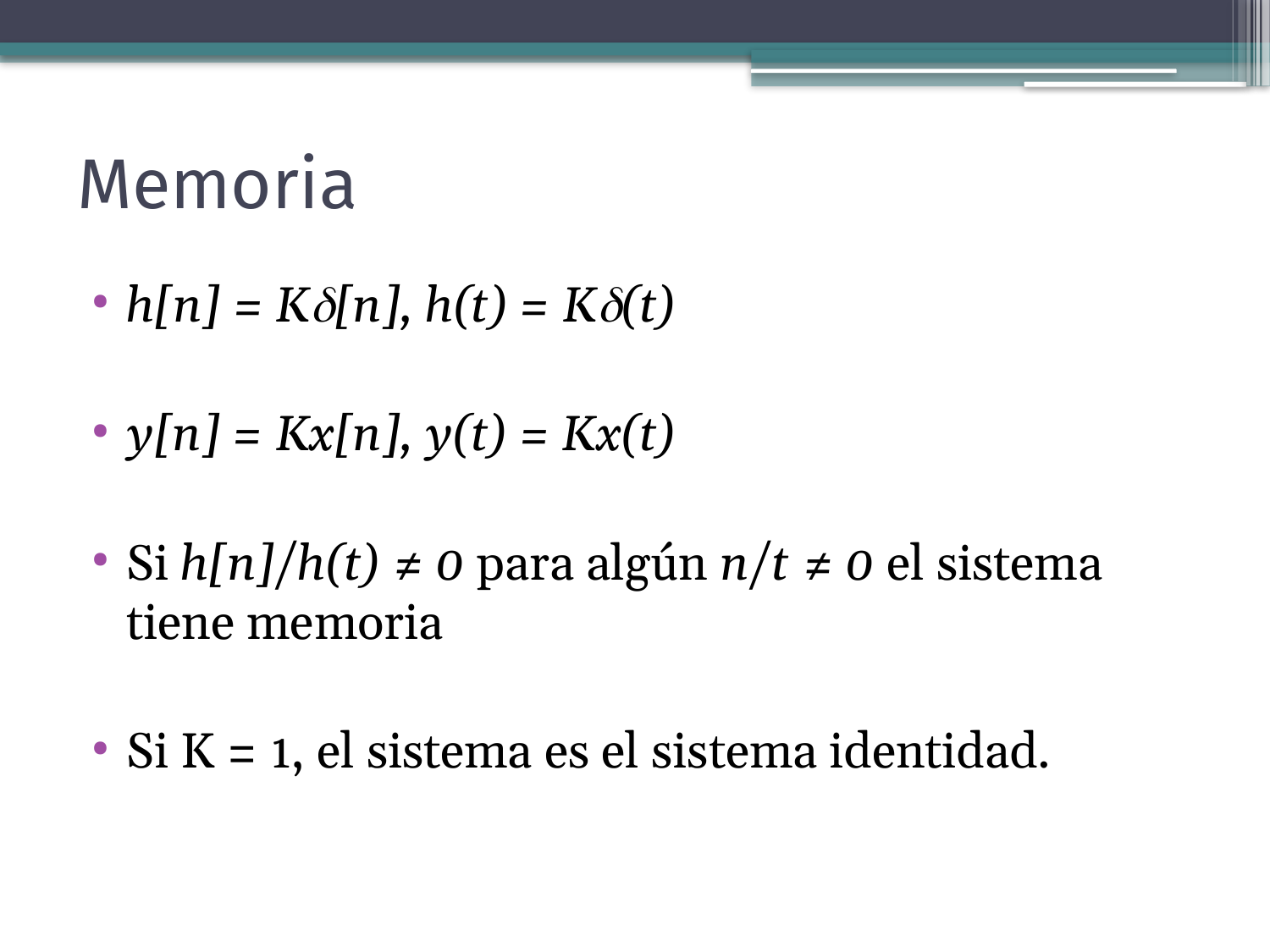

# Memoria
h[n] = Kδ[n], h(t) = Kδ(t)

y[n] = Kx[n], y(t) = Kx(t)

Si h[n]/h(t) ≠ 0 para algún n/t ≠ 0 el sistema tiene memoria

Si K = 1, el sistema es el sistema identidad.